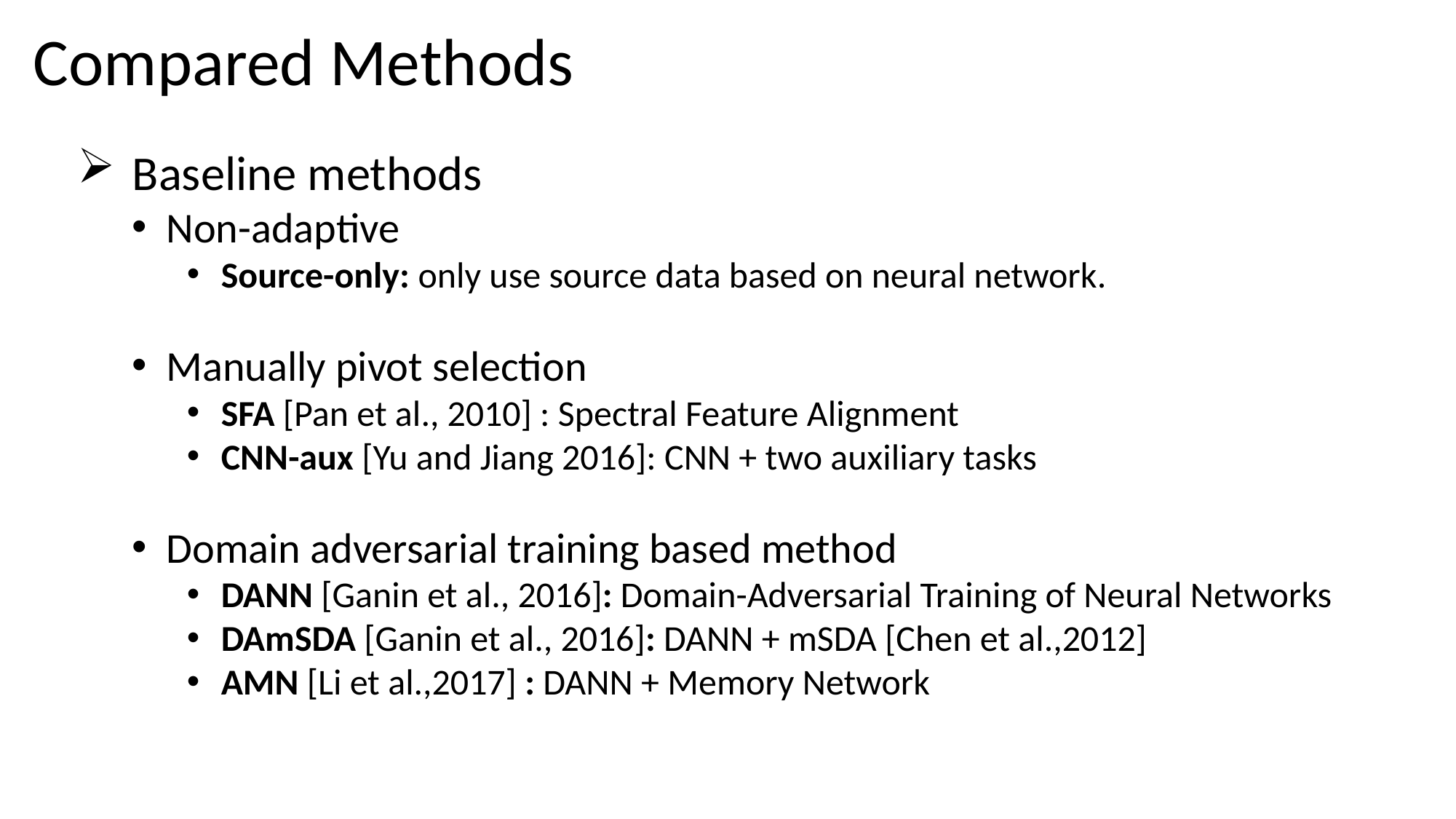

# Compared Methods
Baseline methods
Non-adaptive
Source-only: only use source data based on neural network.

Manually pivot selection
SFA [Pan et al., 2010] : Spectral Feature Alignment
CNN-aux [Yu and Jiang 2016]: CNN + two auxiliary tasks

Domain adversarial training based method
DANN [Ganin et al., 2016]: Domain-Adversarial Training of Neural Networks
DAmSDA [Ganin et al., 2016]: DANN + mSDA [Chen et al.,2012]
AMN [Li et al.,2017] : DANN + Memory Network